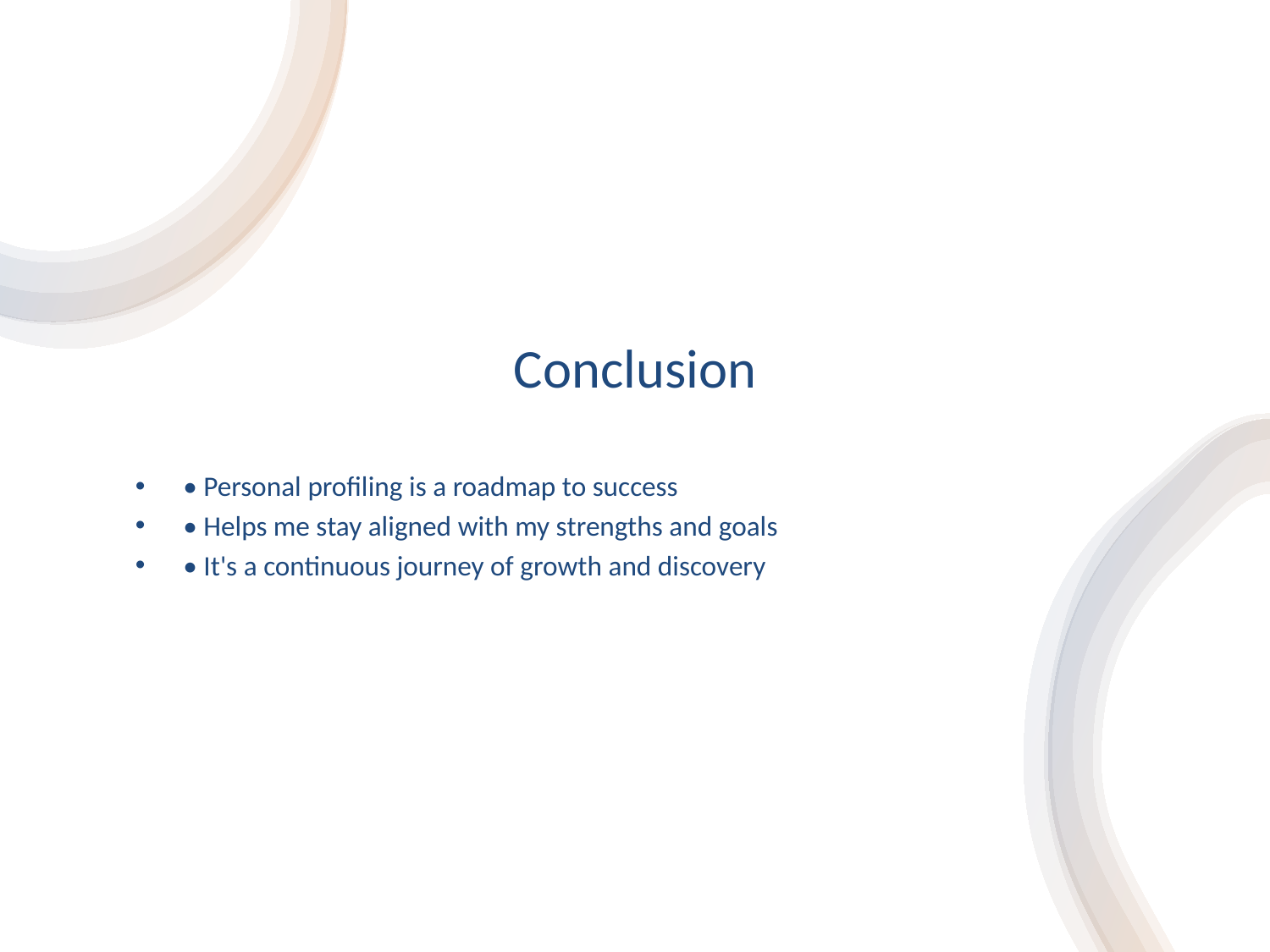

# Conclusion
• Personal profiling is a roadmap to success
• Helps me stay aligned with my strengths and goals
• It's a continuous journey of growth and discovery